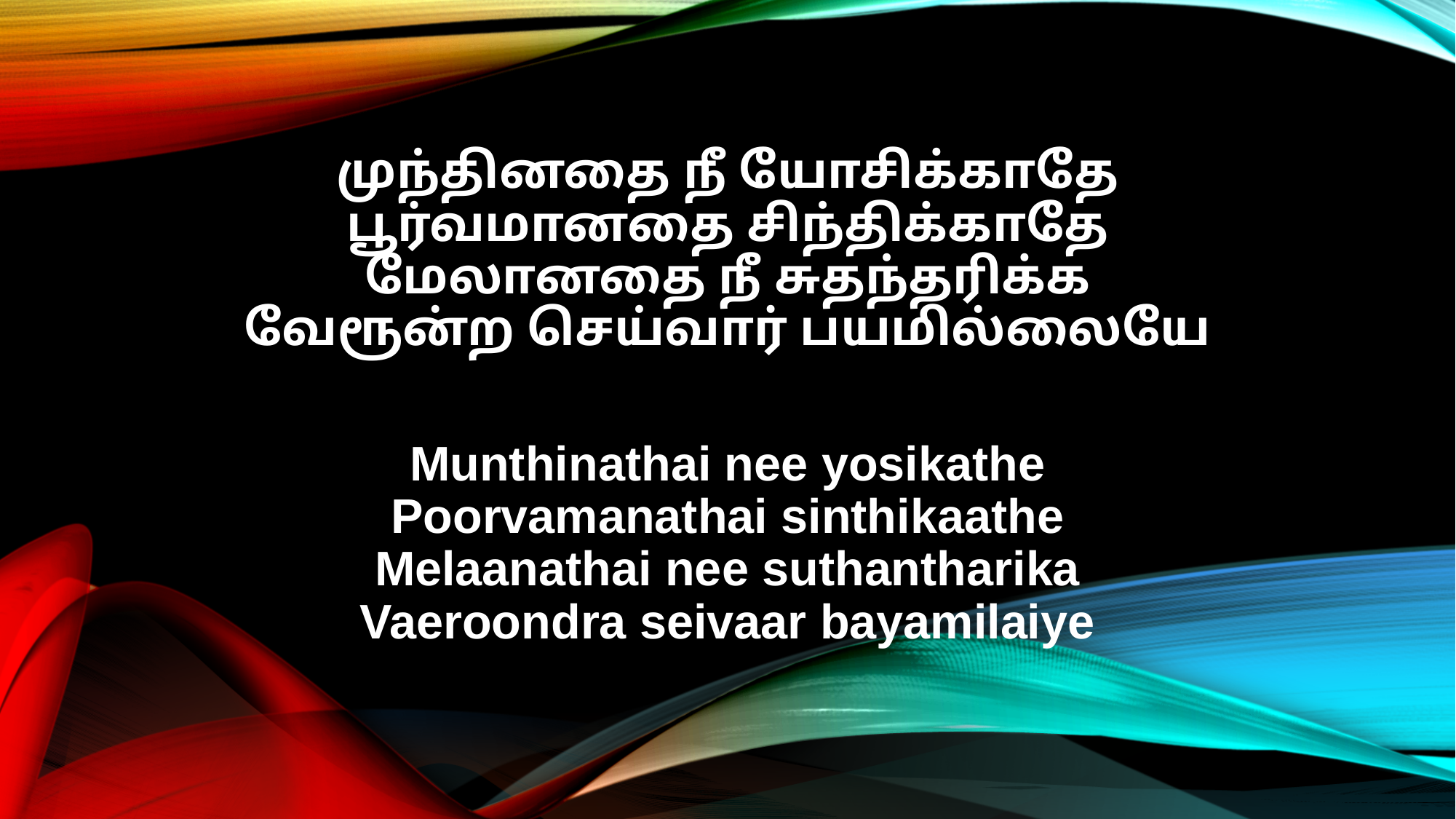

முந்தினதை நீ யோசிக்காதே
பூர்வமானதை சிந்திக்காதே
மேலானதை நீ சுதந்தரிக்க
வேரூன்ற செய்வார் பயமில்லையே

Munthinathai nee yosikathe
Poorvamanathai sinthikaathe
Melaanathai nee suthantharika
Vaeroondra seivaar bayamilaiye